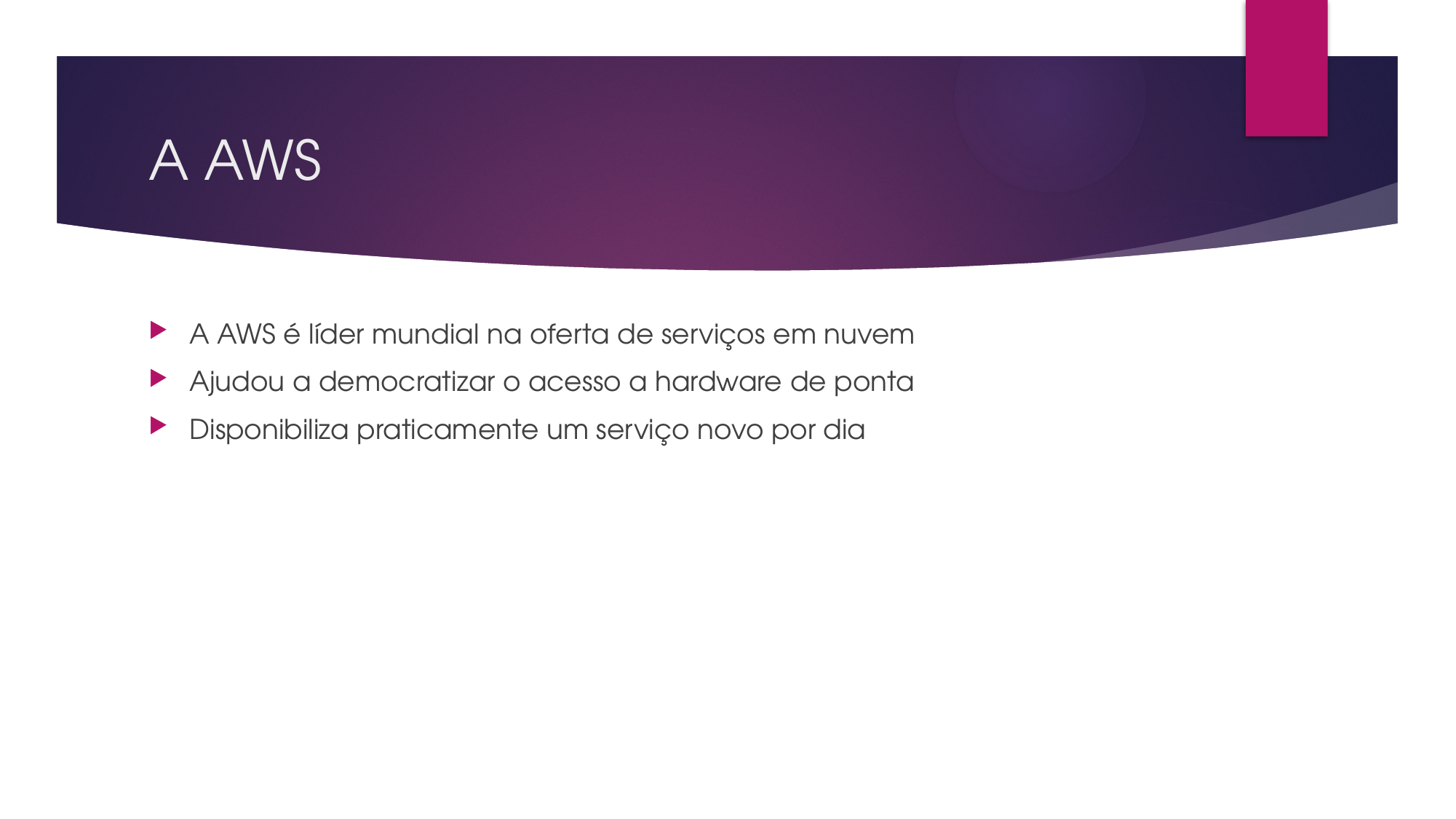

# A AWS
A AWS é líder mundial na oferta de serviços em nuvem
Ajudou a democratizar o acesso a hardware de ponta
Disponibiliza praticamente um serviço novo por dia